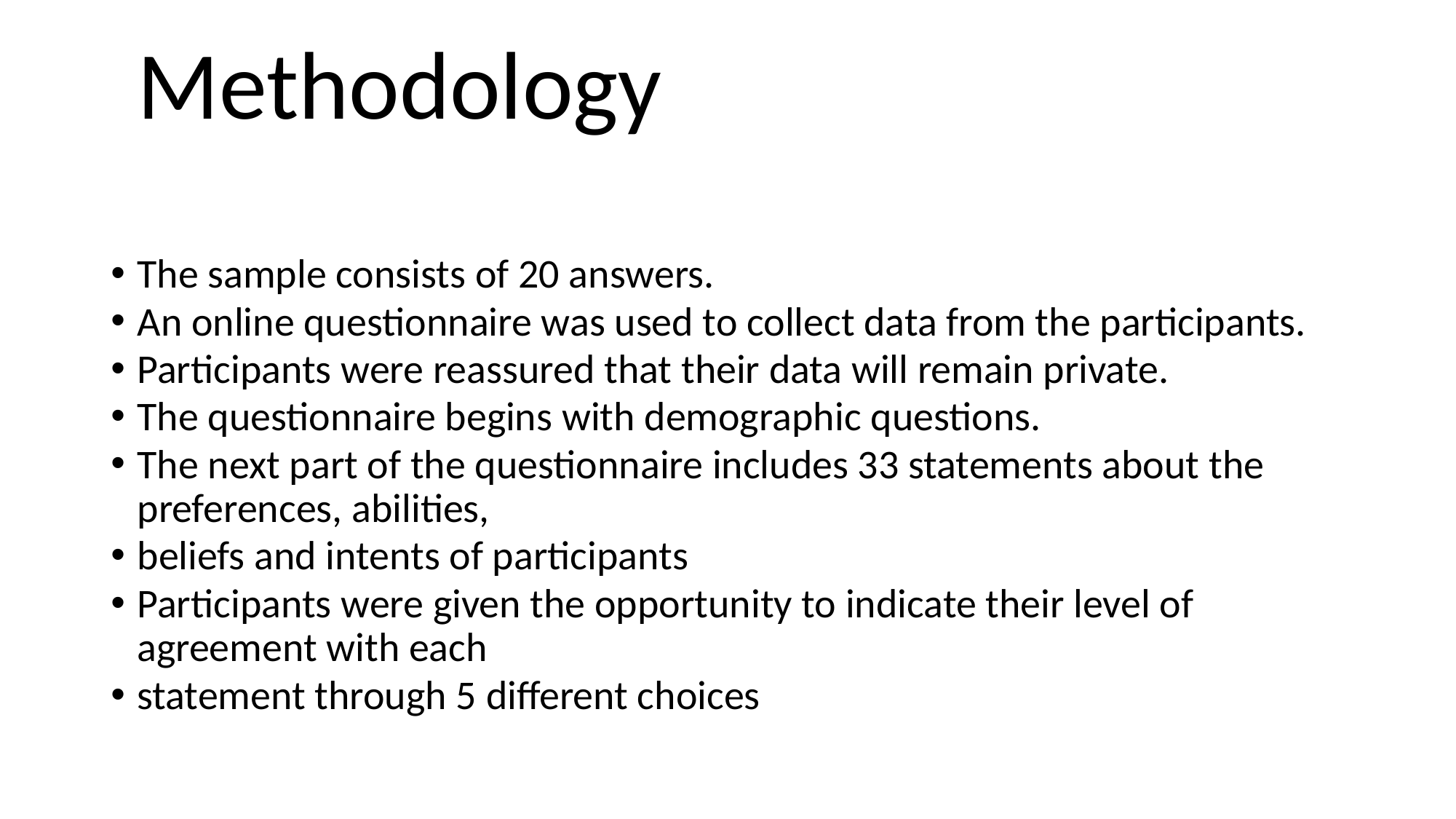

Methodology

The sample consists of 20 answers.
An online questionnaire was used to collect data from the participants.
Participants were reassured that their data will remain private.
The questionnaire begins with demographic questions.
The next part of the questionnaire includes 33 statements about the preferences, abilities,
beliefs and intents of participants
Participants were given the opportunity to indicate their level of agreement with each
statement through 5 different choices